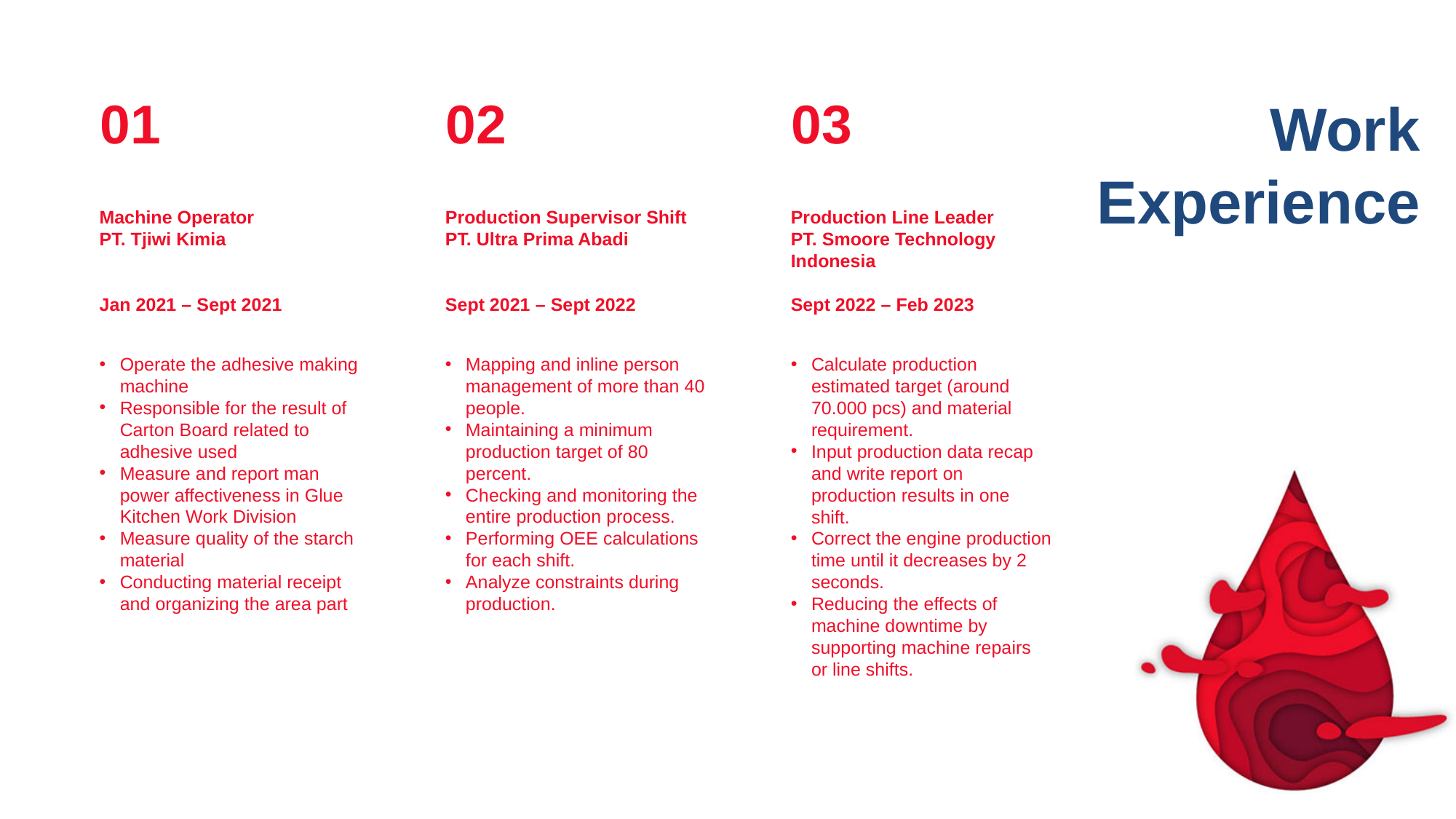

01
Machine Operator
PT. Tjiwi Kimia

Jan 2021 – Sept 2021

Operate the adhesive making machine
Responsible for the result of Carton Board related to adhesive used
Measure and report man power affectiveness in Glue Kitchen Work Division
Measure quality of the starch material
Conducting material receipt and organizing the area part
02
Production Supervisor Shift
PT. Ultra Prima Abadi

Sept 2021 – Sept 2022

Mapping and inline person management of more than 40 people.
Maintaining a minimum production target of 80 percent.
Checking and monitoring the entire production process.
Performing OEE calculations for each shift.
Analyze constraints during production.
03
Production Line Leader
PT. Smoore Technology Indonesia

Sept 2022 – Feb 2023

Calculate production estimated target (around 70.000 pcs) and material requirement.
Input production data recap and write report on production results in one shift.
Correct the engine production time until it decreases by 2 seconds.
Reducing the effects of machine downtime by supporting machine repairs or line shifts.
Work
Experience